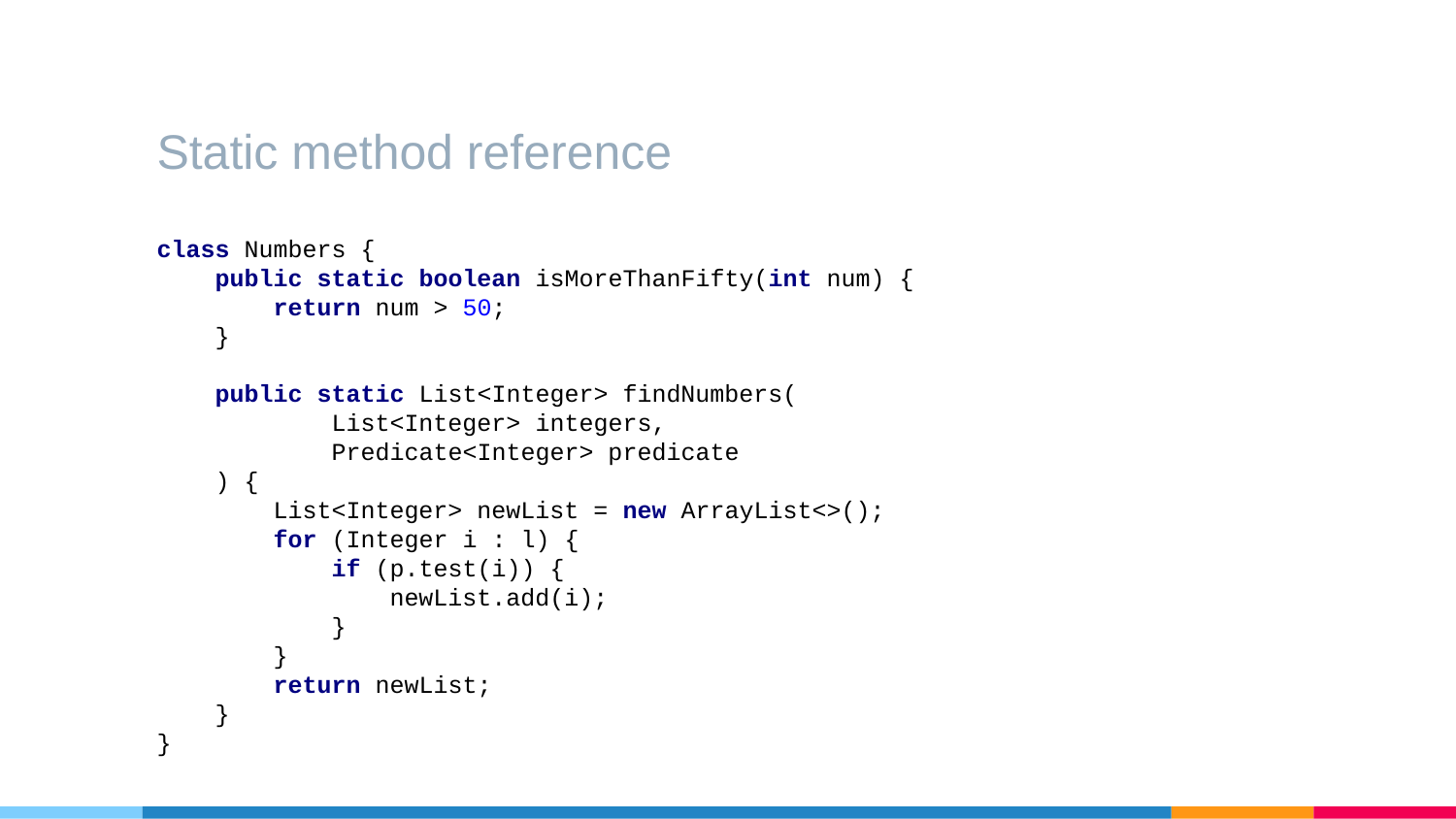

# Static method reference
class Numbers {
    public static boolean isMoreThanFifty(int num) {
        return num > 50;
    }
    public static List<Integer> findNumbers(
            List<Integer> integers,
            Predicate<Integer> predicate
    ) {
        List<Integer> newList = new ArrayList<>();
        for (Integer i : l) {
            if (p.test(i)) {
                newList.add(i);
            }
        }
        return newList;
    }
}